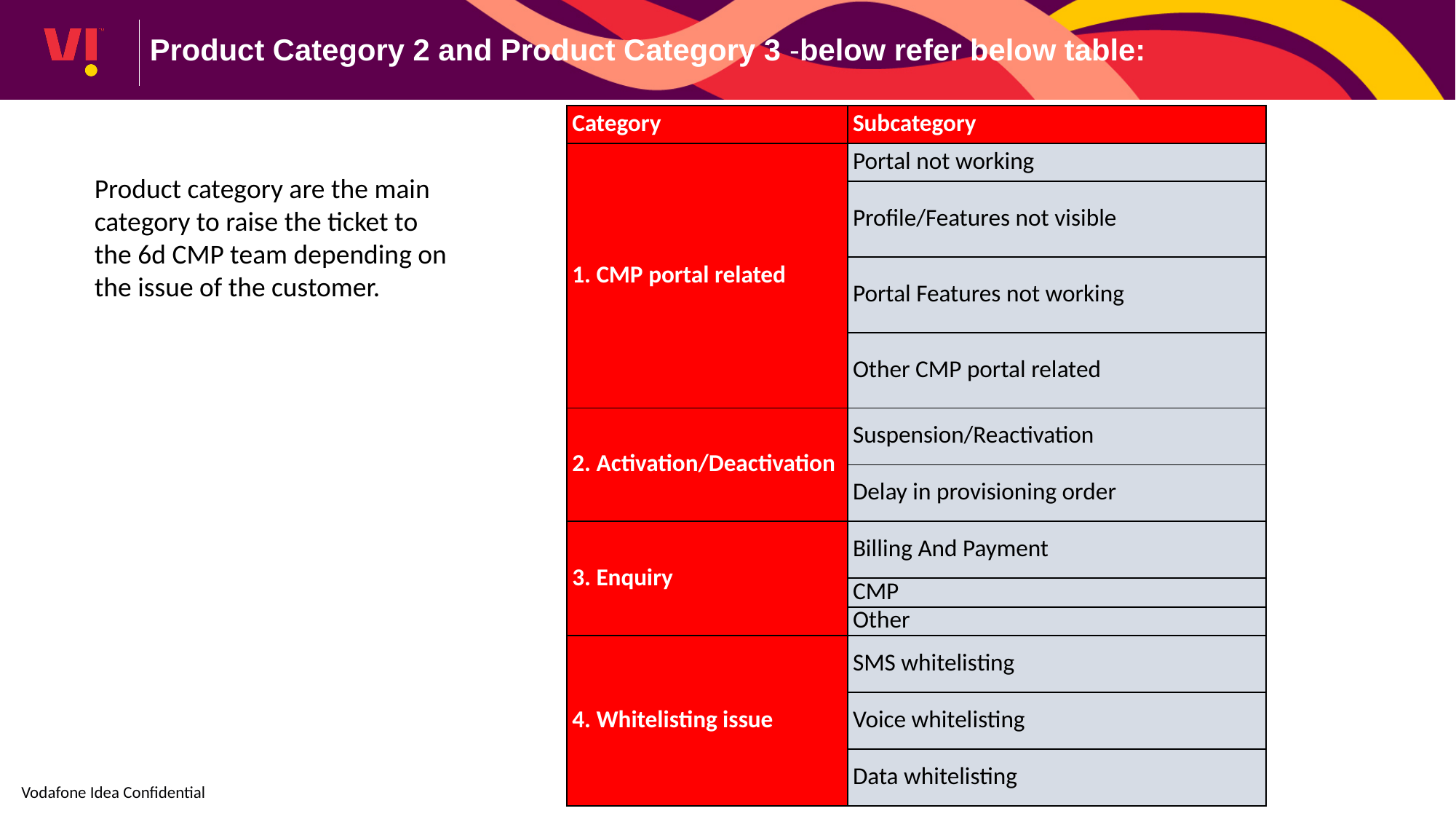

Product Category 2 and Product Category 3 -below refer below table:

| Category | Subcategory |
| --- | --- |
| 1. CMP portal related | Portal not working |
|  | Profile/Features not visible |
|  | Portal Features not working |
|  | Other CMP portal related |
| 2. Activation/Deactivation | Suspension/Reactivation |
|  | Delay in provisioning order |
| 3. Enquiry | Billing And Payment |
|  | CMP |
|  | Other |
| 4. Whitelisting issue | SMS whitelisting |
|  | Voice whitelisting |
|  | Data whitelisting |
Product category are the main category to raise the ticket to the 6d CMP team depending on the issue of the customer.